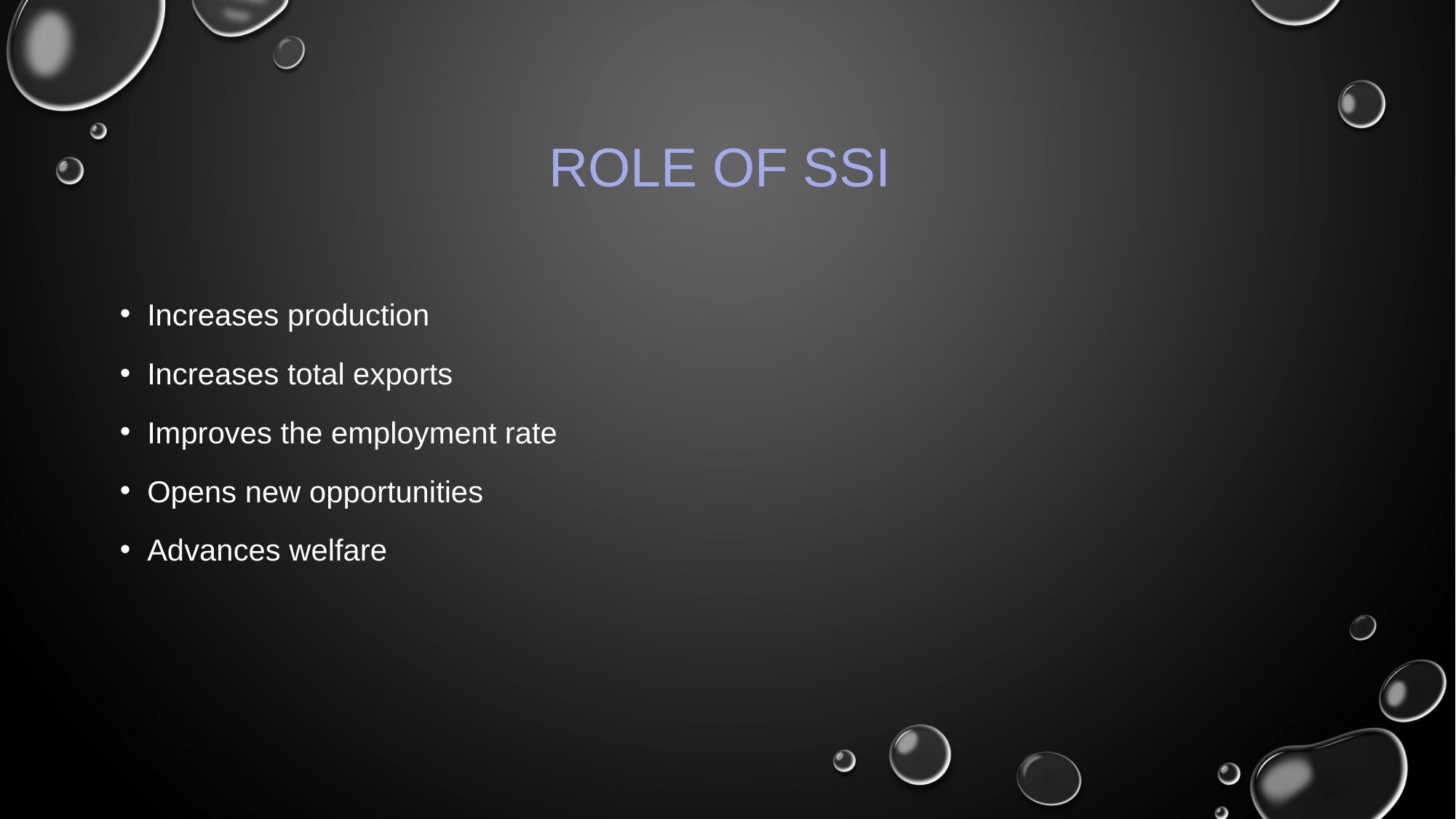

# Role of ssi
Increases production
Increases total exports
Improves the employment rate
Opens new opportunities
Advances welfare